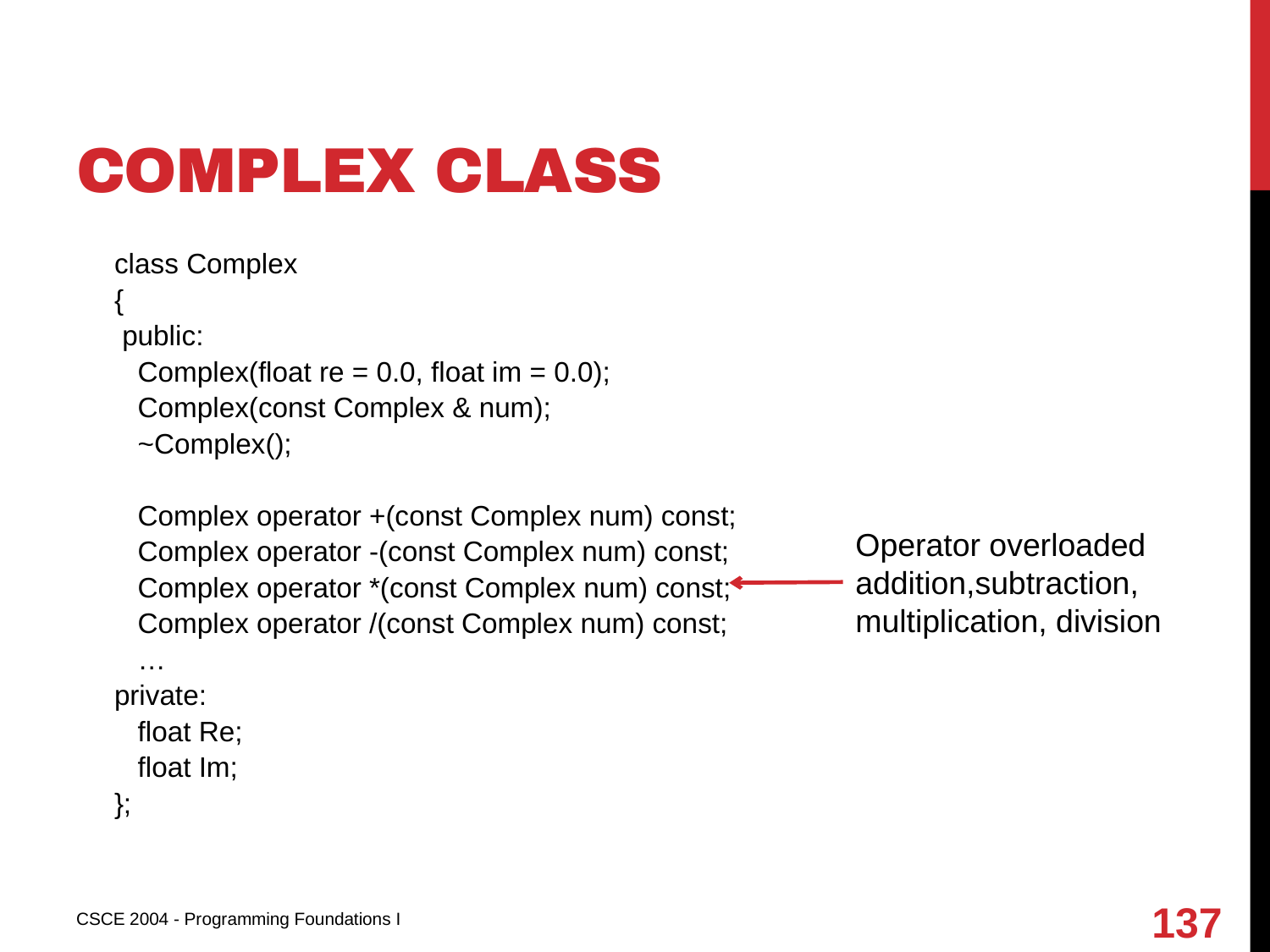

# Complex class
class Complex
{
 public:
   Complex(float re = 0.0, float im = 0.0);
   Complex(const Complex & num);
   ~Complex();

   Complex operator +(const Complex num) const;
   Complex operator -(const Complex num) const;
   Complex operator *(const Complex num) const;
   Complex operator /(const Complex num) const;
   …
private:
   float Re;
   float Im;
};
Operator overloaded addition,subtraction, multiplication, division
137
CSCE 2004 - Programming Foundations I